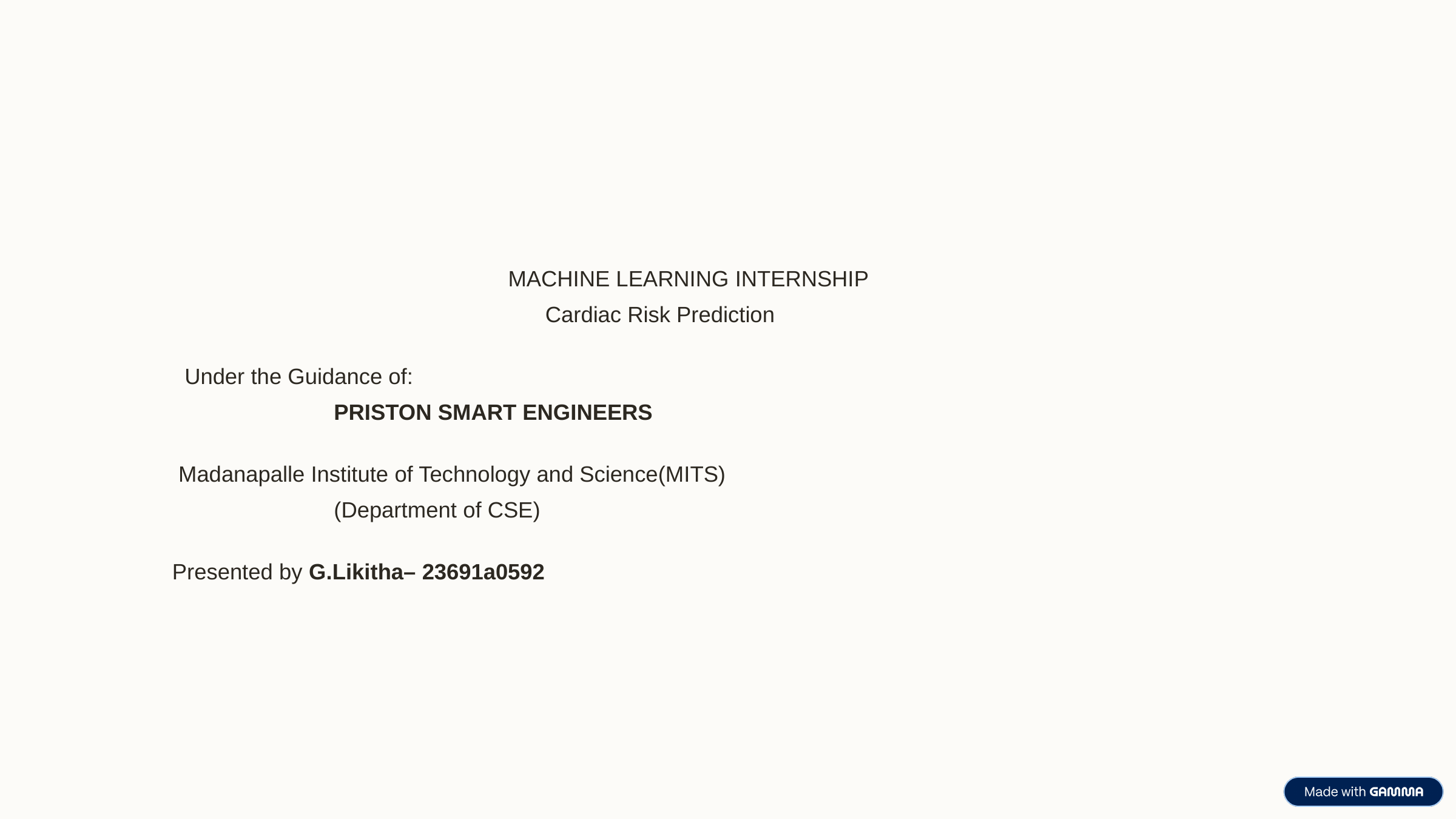

MACHINE LEARNING INTERNSHIP
                                                                           Cardiac Risk Prediction
                 Under the Guidance of:
                                         PRISTON SMART ENGINEERS
                Madanapalle Institute of Technology and Science(MITS)
                                         (Department of CSE)
               Presented by G.Likitha– 23691a0592